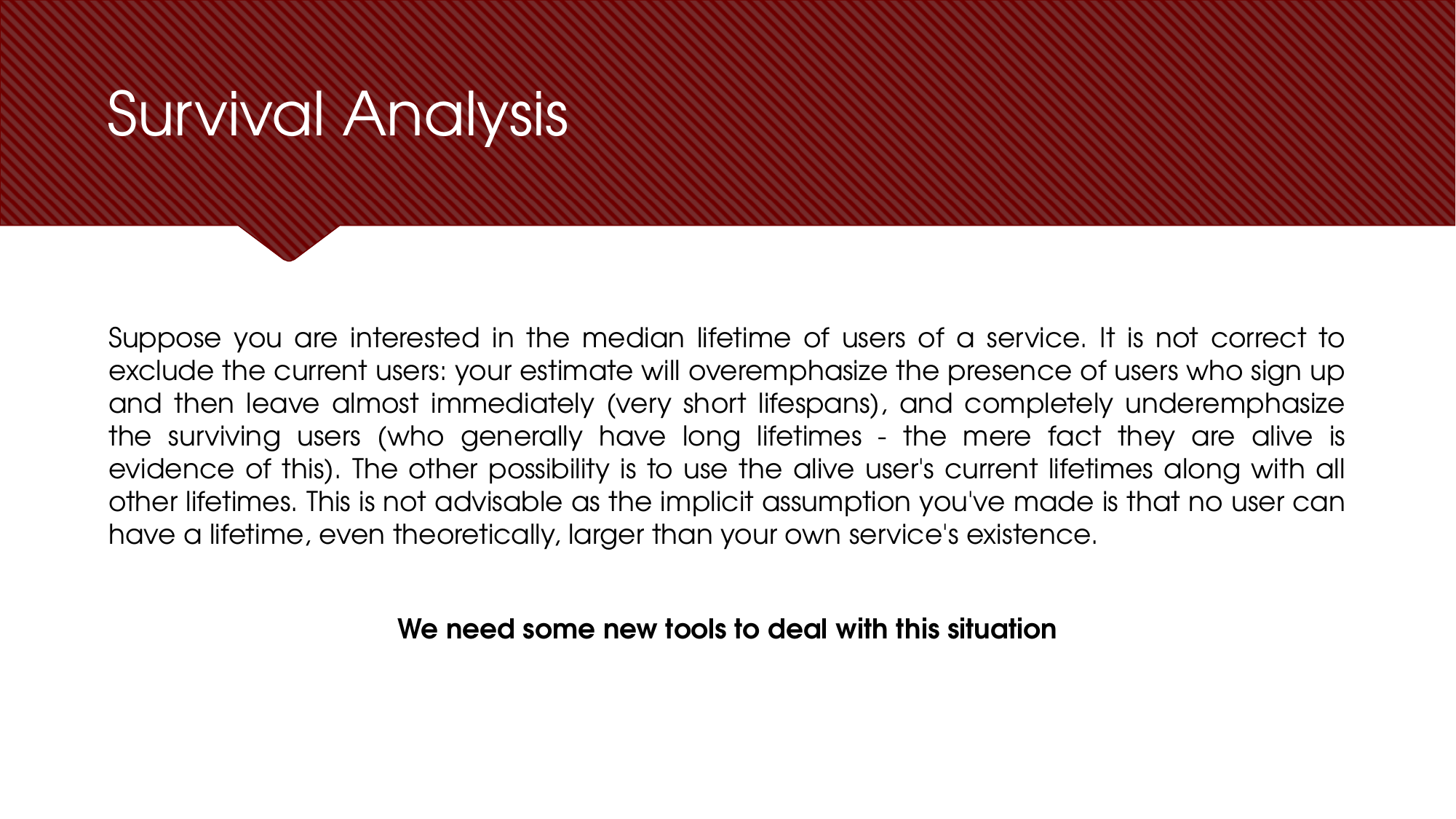

# Survival Analysis
Suppose you are interested in the median lifetime of users of a service. It is not correct to exclude the current users: your estimate will overemphasize the presence of users who sign up and then leave almost immediately (very short lifespans), and completely underemphasize the surviving users (who generally have long lifetimes - the mere fact they are alive is evidence of this). The other possibility is to use the alive user's current lifetimes along with all other lifetimes. This is not advisable as the implicit assumption you've made is that no user can have a lifetime, even theoretically, larger than your own service's existence.

We need some new tools to deal with this situation